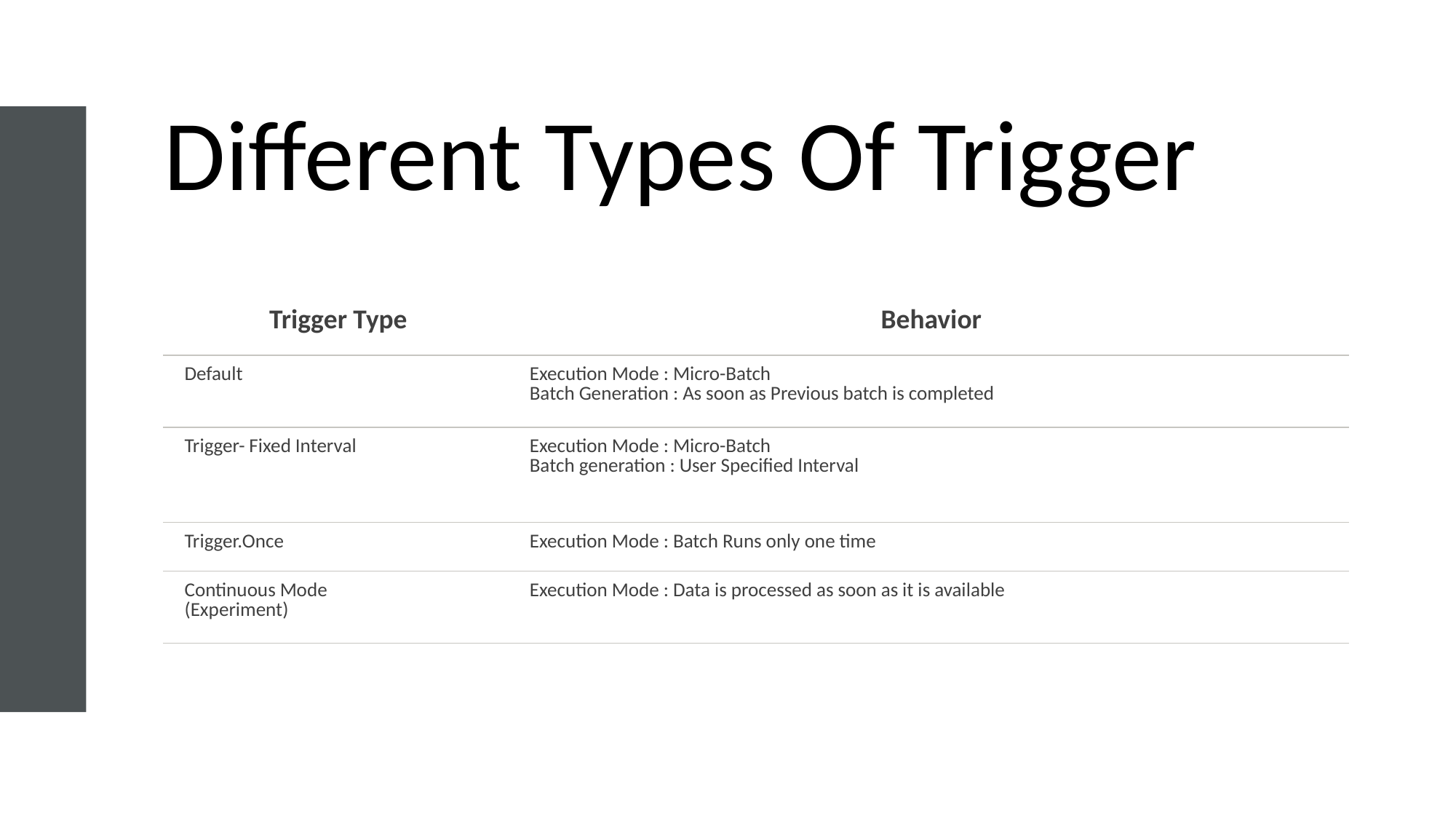

# Different Types Of Trigger

| Trigger Type | Behavior |
| --- | --- |
| Default | Execution Mode : Micro-Batch Batch Generation : As soon as Previous batch is completed |
| Trigger- Fixed Interval | Execution Mode : Micro-Batch Batch generation : User Specified Interval |
| Trigger.Once | Execution Mode : Batch Runs only one time |
| Continuous Mode (Experiment) | Execution Mode : Data is processed as soon as it is available |